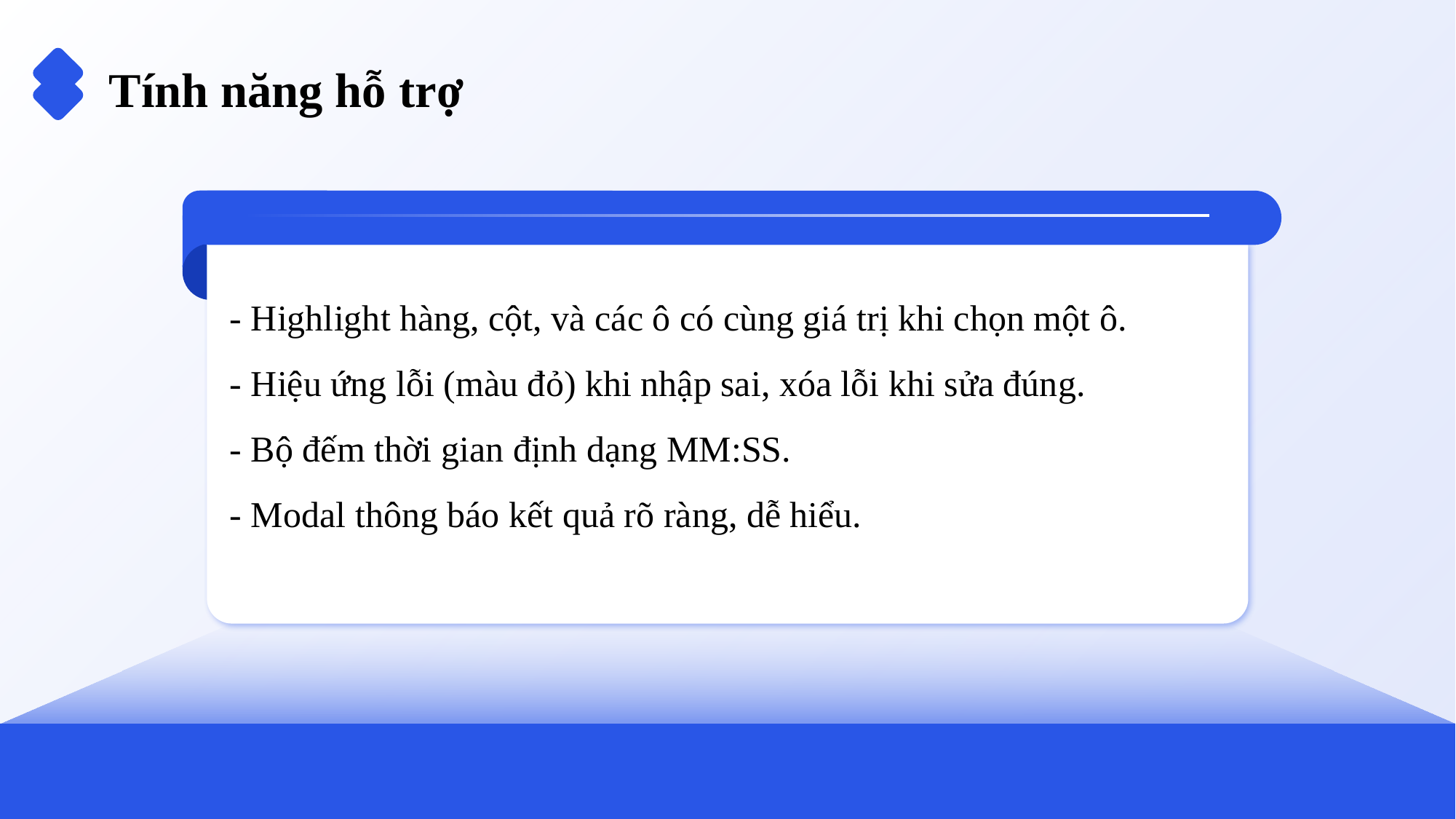

Tính năng hỗ trợ

- Highlight hàng, cột, và các ô có cùng giá trị khi chọn một ô.
- Hiệu ứng lỗi (màu đỏ) khi nhập sai, xóa lỗi khi sửa đúng.
- Bộ đếm thời gian định dạng MM:SS.
- Modal thông báo kết quả rõ ràng, dễ hiểu.